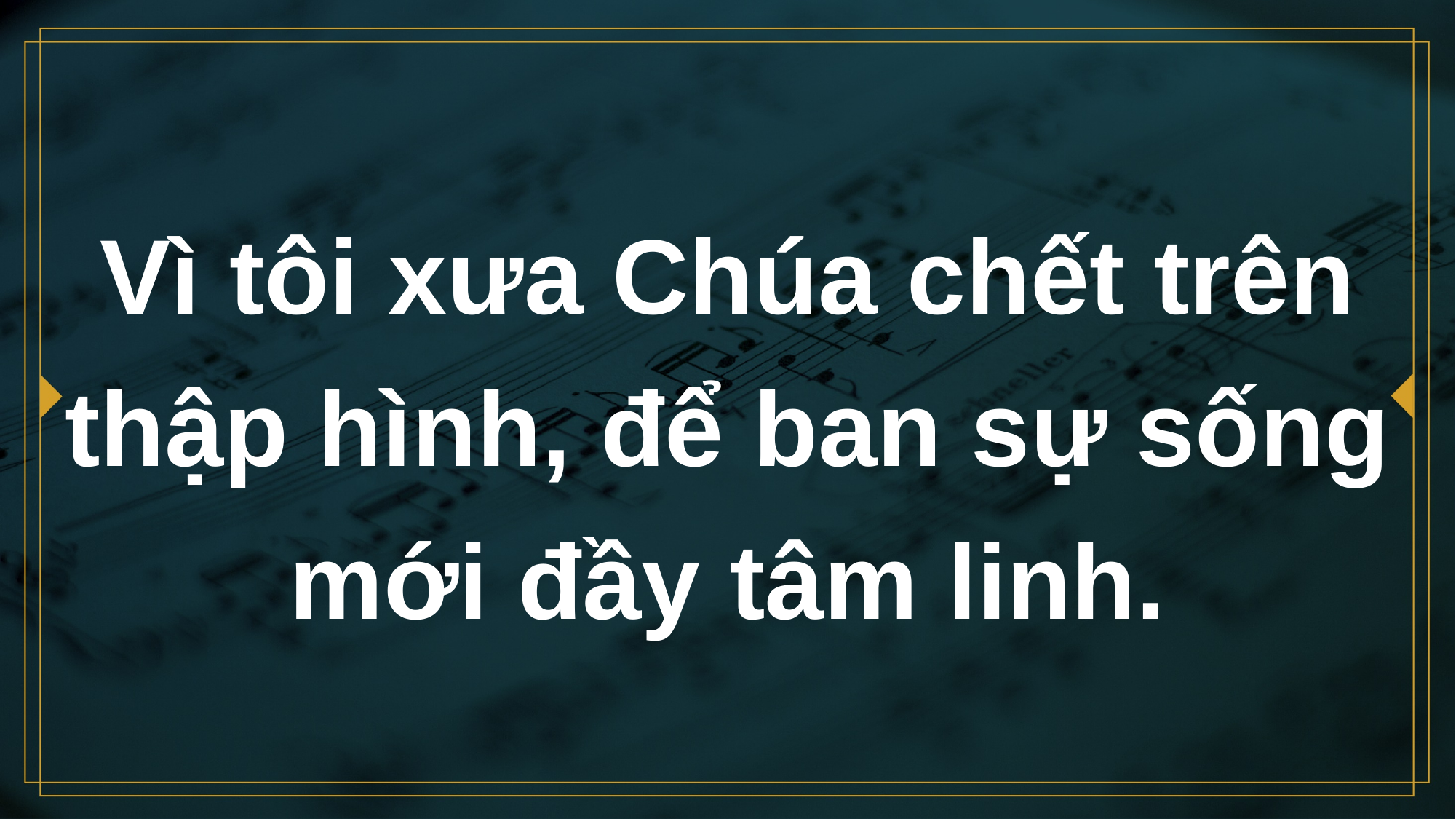

# Vì tôi xưa Chúa chết trên thập hình, để ban sự sống mới đầy tâm linh.